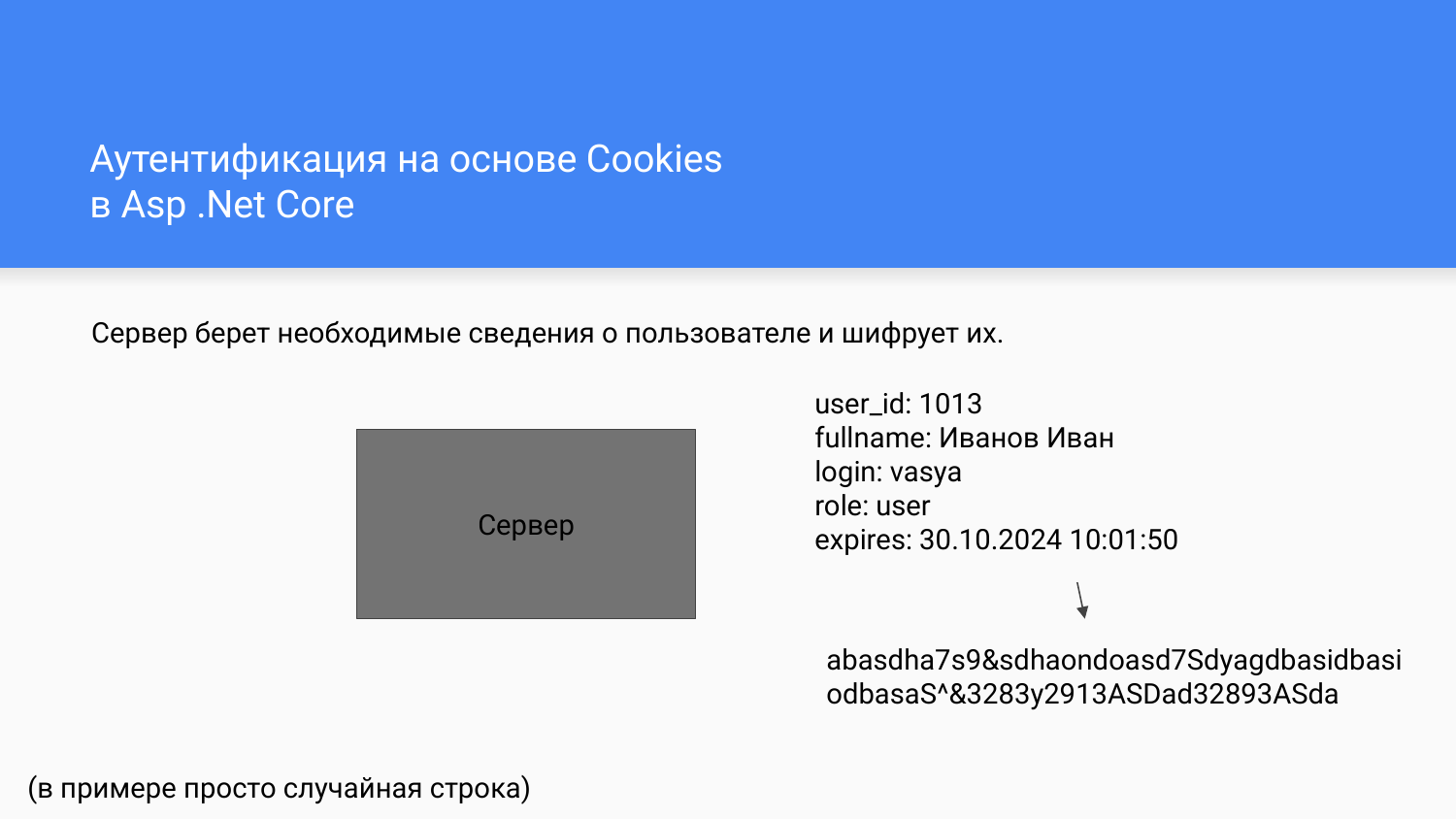

# Аутентификация на основе Cookies
в Asp .Net Core
Сервер берет необходимые сведения о пользователе и шифрует их.
user_id: 1013
fullname: Иванов Иван
login: vasya
role: user
expires: 30.10.2024 10:01:50

Сервер
abasdha7s9&sdhaondoasd7SdyagdbasidbasiodbasaS^&3283y2913ASDad32893ASda
(в примере просто случайная строка)